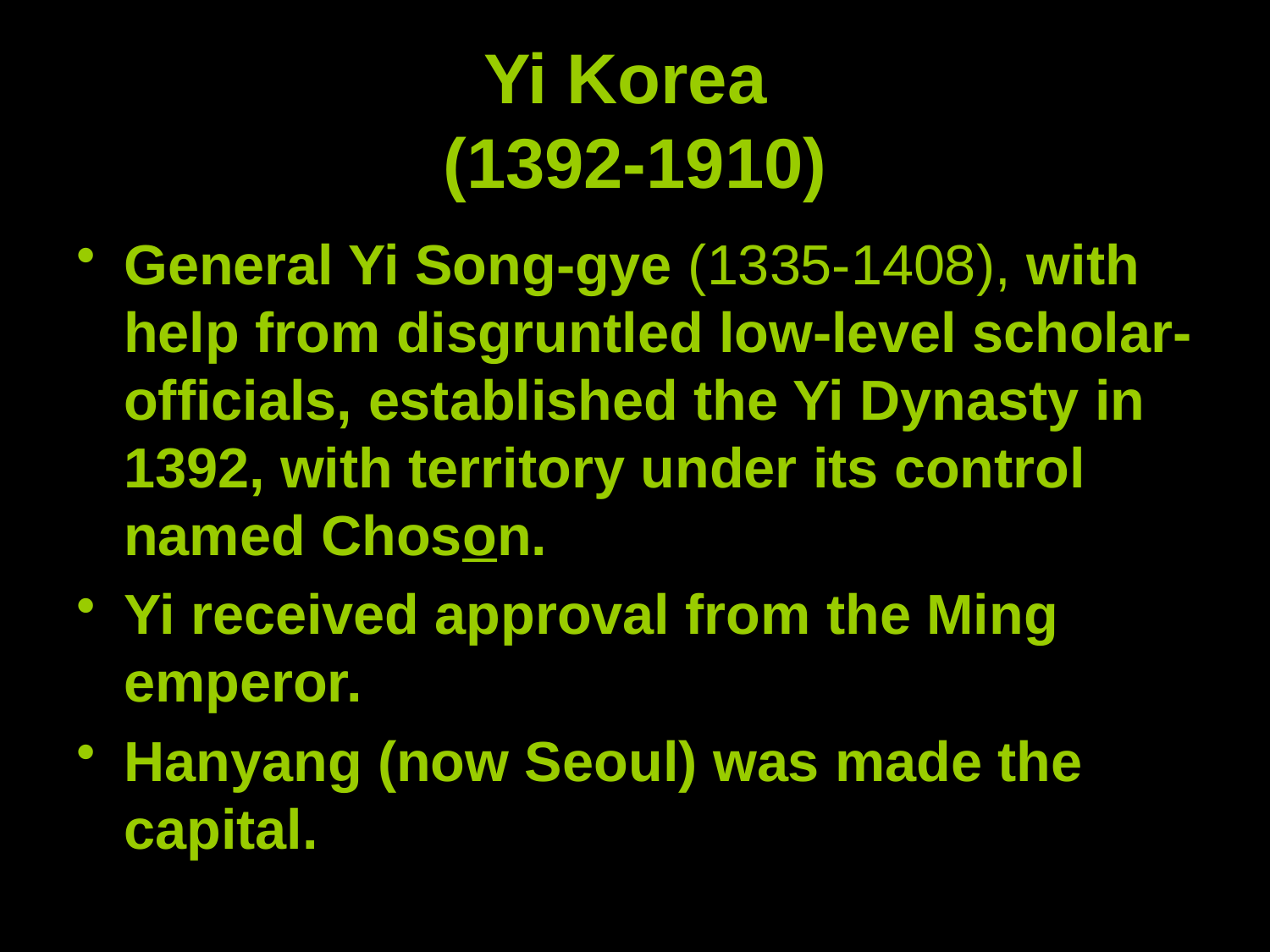

# Yi Korea (1392-1910)
General Yi Song-gye (1335-1408), with help from disgruntled low-level scholar-officials, established the Yi Dynasty in 1392, with territory under its control named Choson.
Yi received approval from the Ming emperor.
Hanyang (now Seoul) was made the capital.